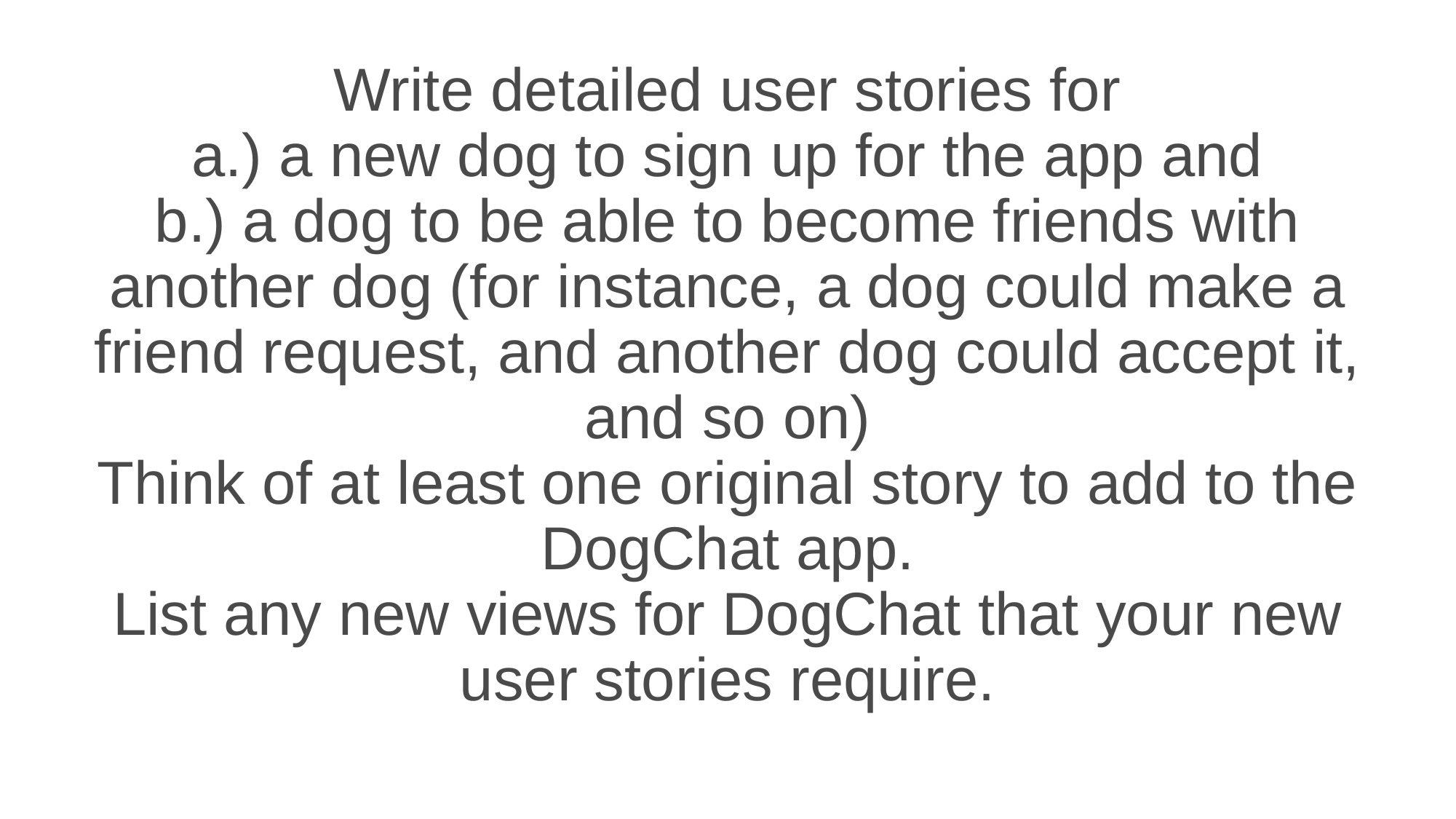

# Write detailed user stories for a.) a new dog to sign up for the app and b.) a dog to be able to become friends with another dog (for instance, a dog could make a friend request, and another dog could accept it, and so on) Think of at least one original story to add to the DogChat app. List any new views for DogChat that your new user stories require.